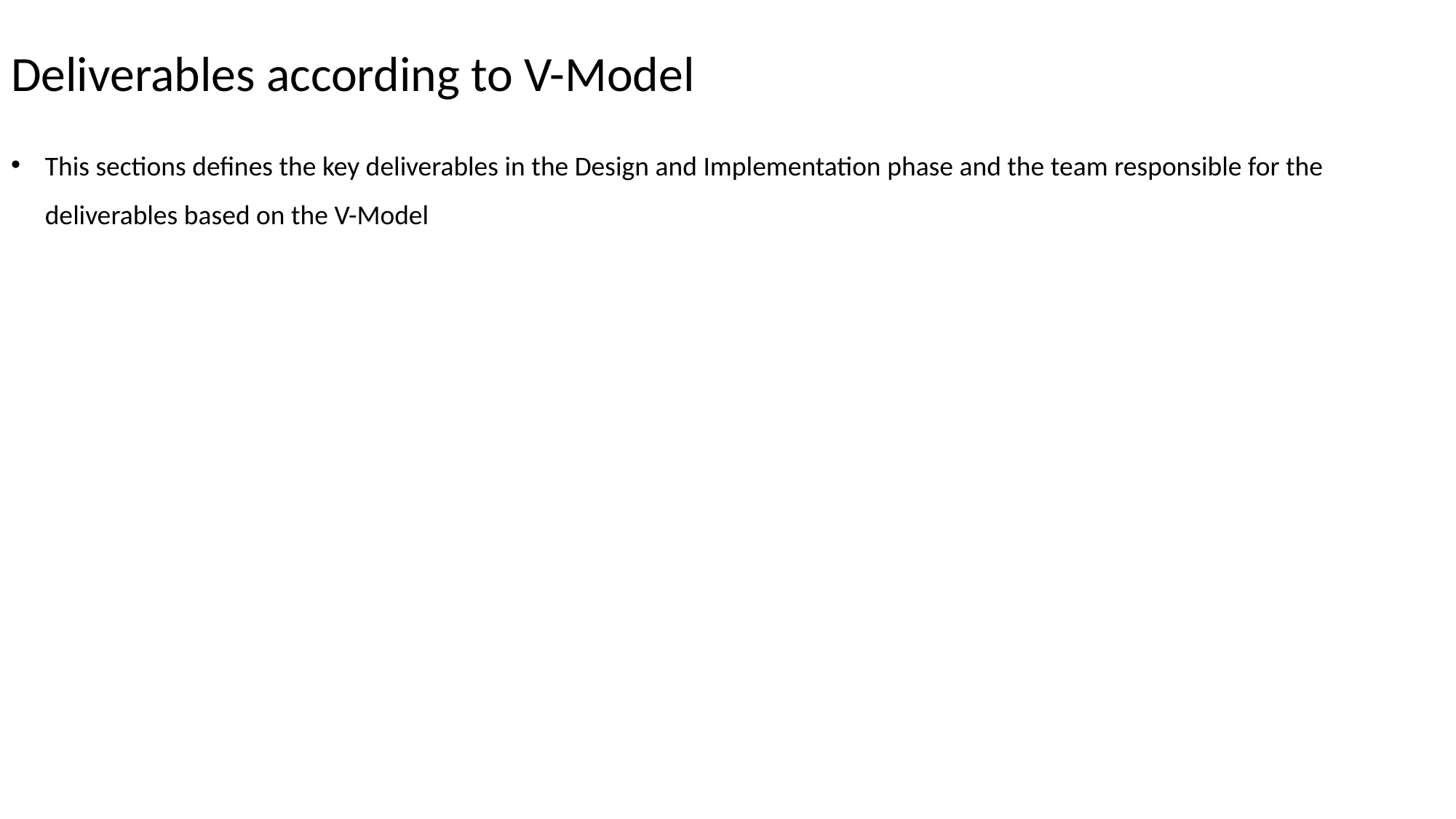

Deliverables according to V-Model
This sections defines the key deliverables in the Design and Implementation phase and the team responsible for the deliverables based on the V-Model